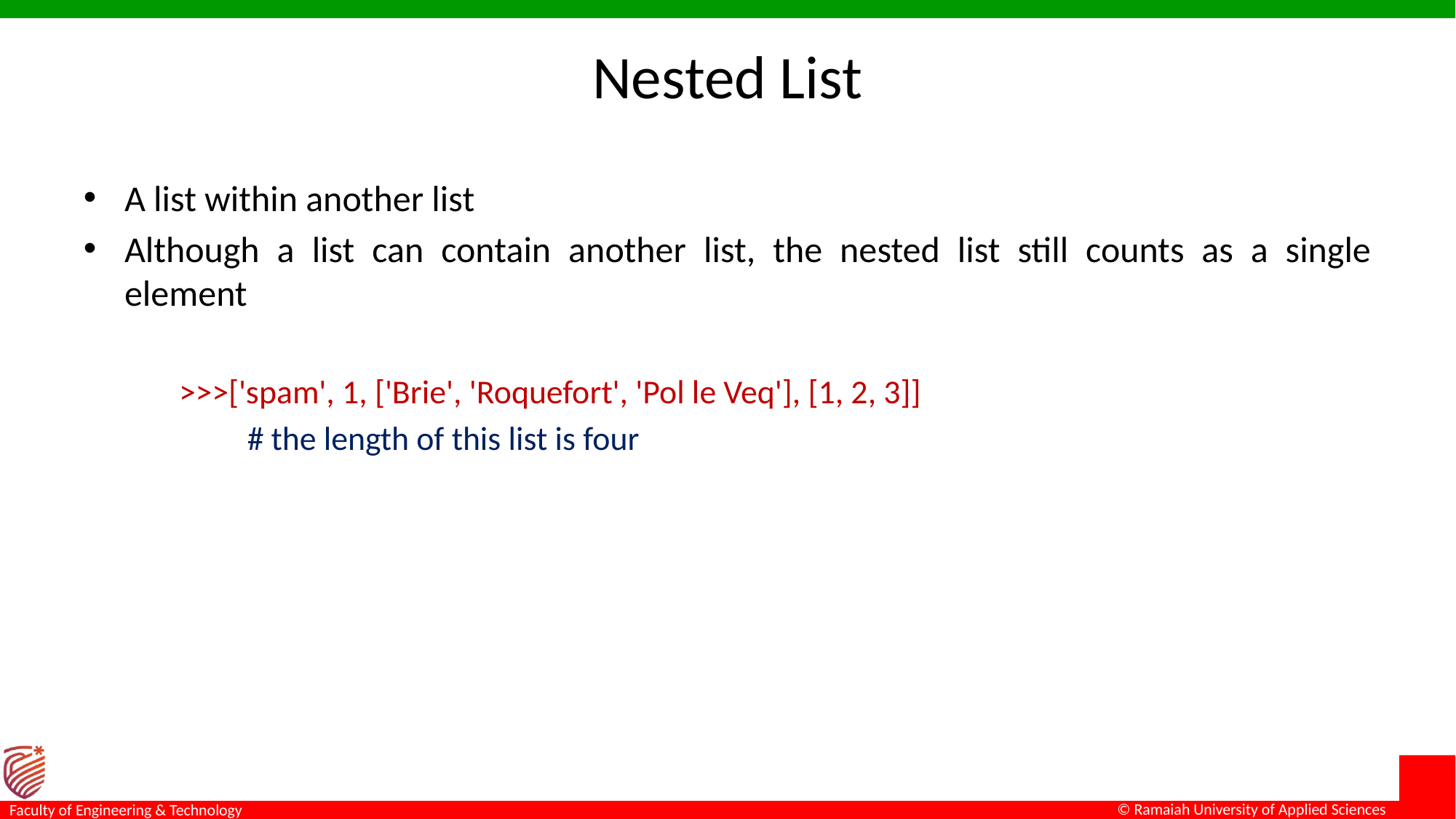

# Nested List
A list within another list
Although a list can contain another list, the nested list still counts as a single element

>>>['spam', 1, ['Brie', 'Roquefort', 'Pol le Veq'], [1, 2, 3]]
	# the length of this list is four